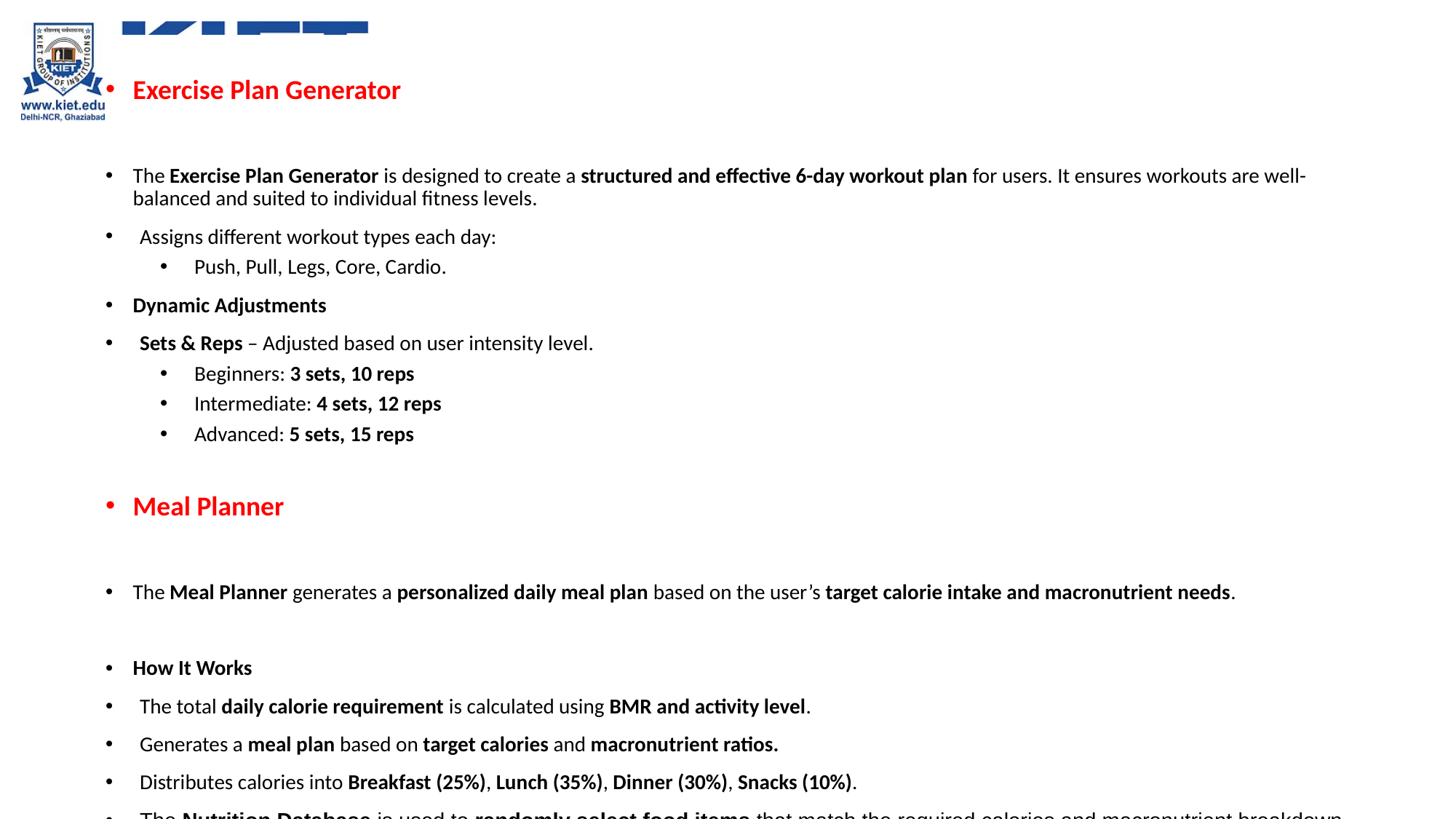

# Exercise Plan Generator & Meal Planner

Exercise Plan Generator

The Exercise Plan Generator is designed to create a structured and effective 6-day workout plan for users. It ensures workouts are well-balanced and suited to individual fitness levels.
Assigns different workout types each day:
Push, Pull, Legs, Core, Cardio.
Dynamic Adjustments
Sets & Reps – Adjusted based on user intensity level.
Beginners: 3 sets, 10 reps
Intermediate: 4 sets, 12 reps
Advanced: 5 sets, 15 reps

Meal Planner

The Meal Planner generates a personalized daily meal plan based on the user’s target calorie intake and macronutrient needs.

How It Works
The total daily calorie requirement is calculated using BMR and activity level.
Generates a meal plan based on target calories and macronutrient ratios.
Distributes calories into Breakfast (25%), Lunch (35%), Dinner (30%), Snacks (10%).
The Nutrition Database is used to randomly select food items that match the required calories and macronutrient breakdown.
Portion sizes are adjusted to ensure the meal plan meets the exact calorie requirement.
The system avoids repeating the same food items within a single day to ensure variety.